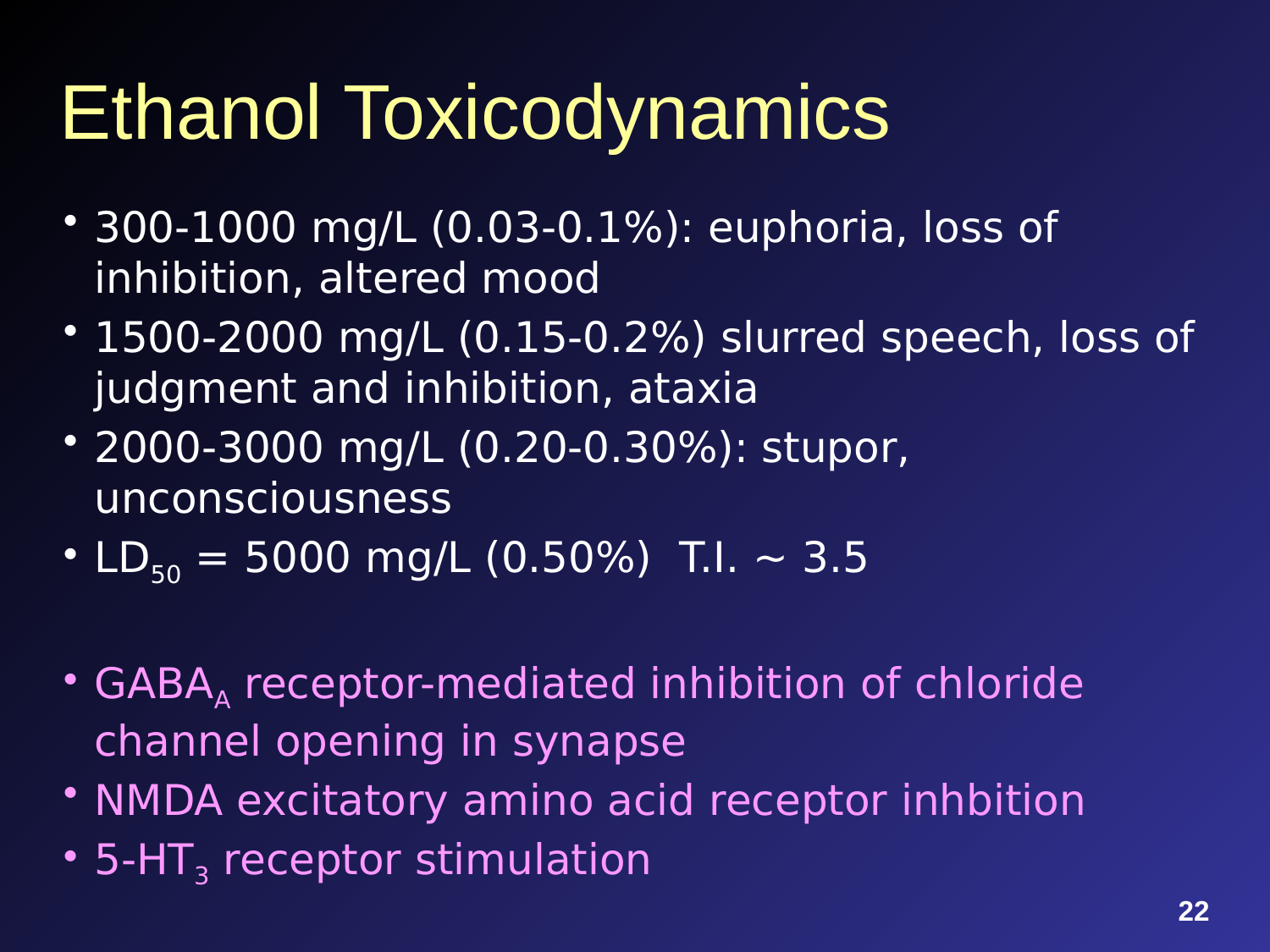

# Ethanol Toxicodynamics
300-1000 mg/L (0.03-0.1%): euphoria, loss of inhibition, altered mood
1500-2000 mg/L (0.15-0.2%) slurred speech, loss of judgment and inhibition, ataxia
2000-3000 mg/L (0.20-0.30%): stupor, unconsciousness
LD50 = 5000 mg/L (0.50%)  T.I. ~ 3.5

GABAA receptor-mediated inhibition of chloride channel opening in synapse
NMDA excitatory amino acid receptor inhbition
5-HT3 receptor stimulation
22